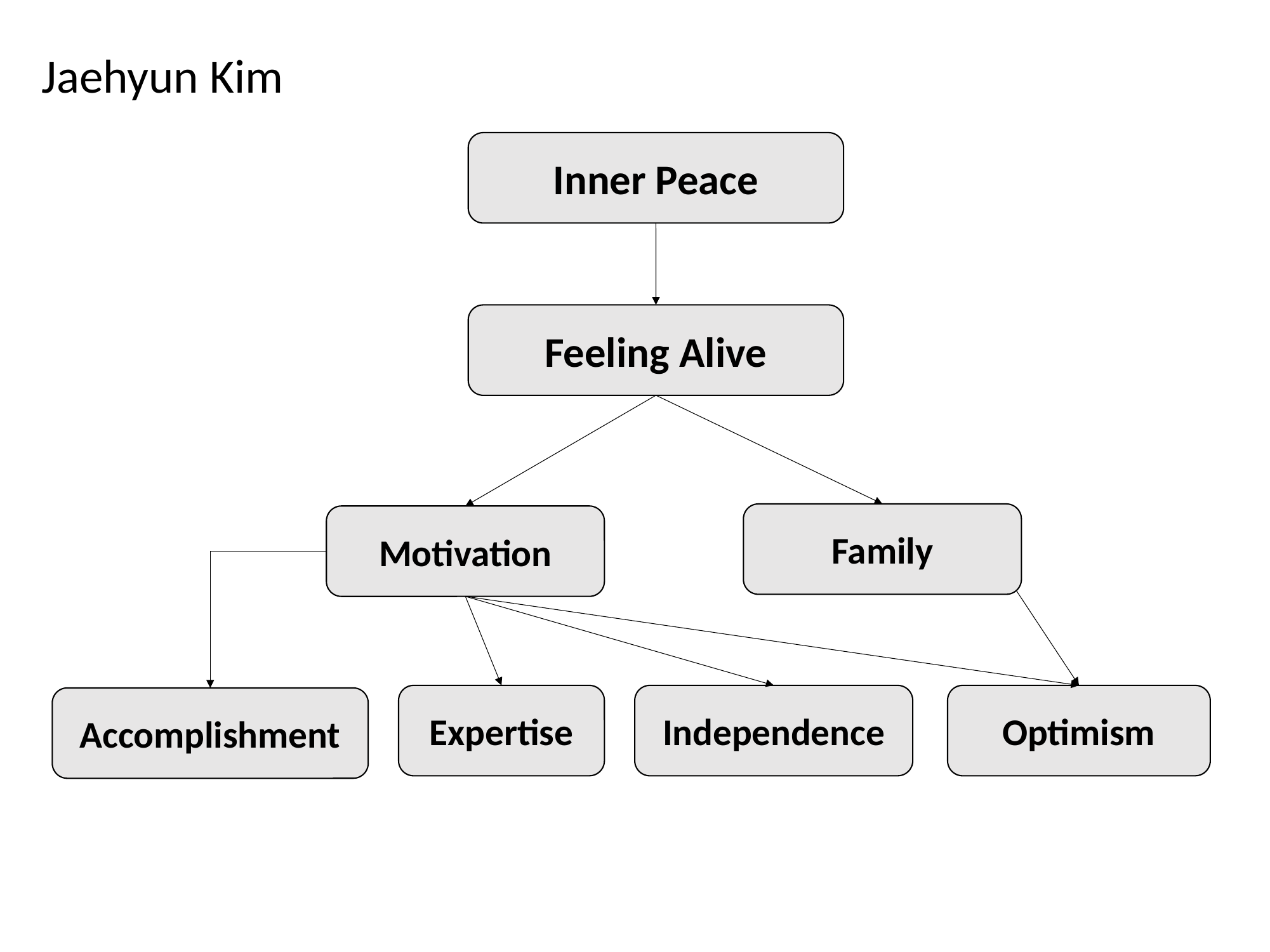

Jaehyun Kim
Inner Peace
Feeling Alive
Family
Motivation
Expertise
Independence
Optimism
Accomplishment